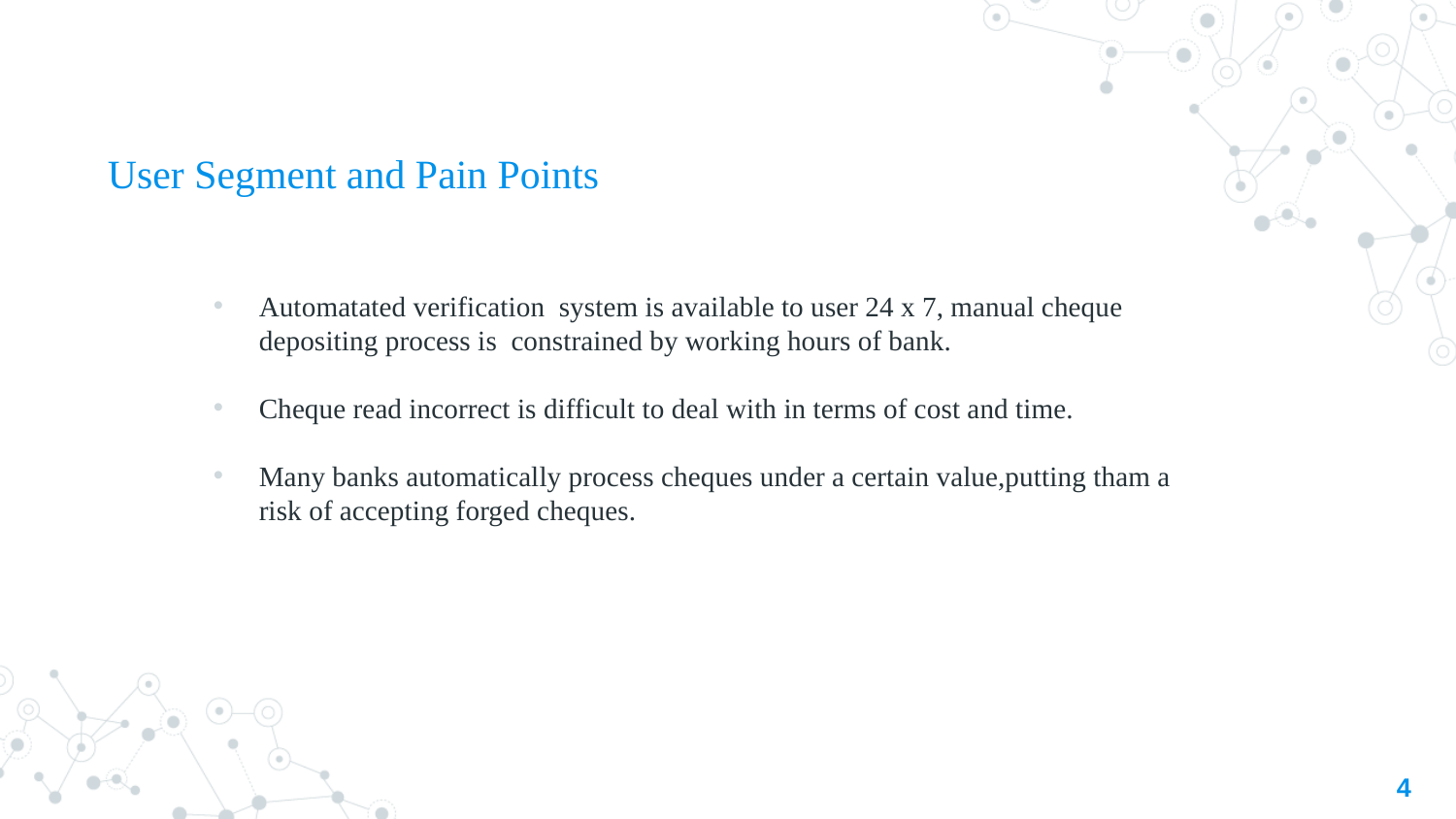

# User Segment and Pain Points

Automatated verification  system is available to user 24 x 7, manual cheque depositing process is  constrained by working hours of bank.

Cheque read incorrect is difficult to deal with in terms of cost and time.

Many banks automatically process cheques under a certain value,putting tham a risk of accepting forged cheques.

4